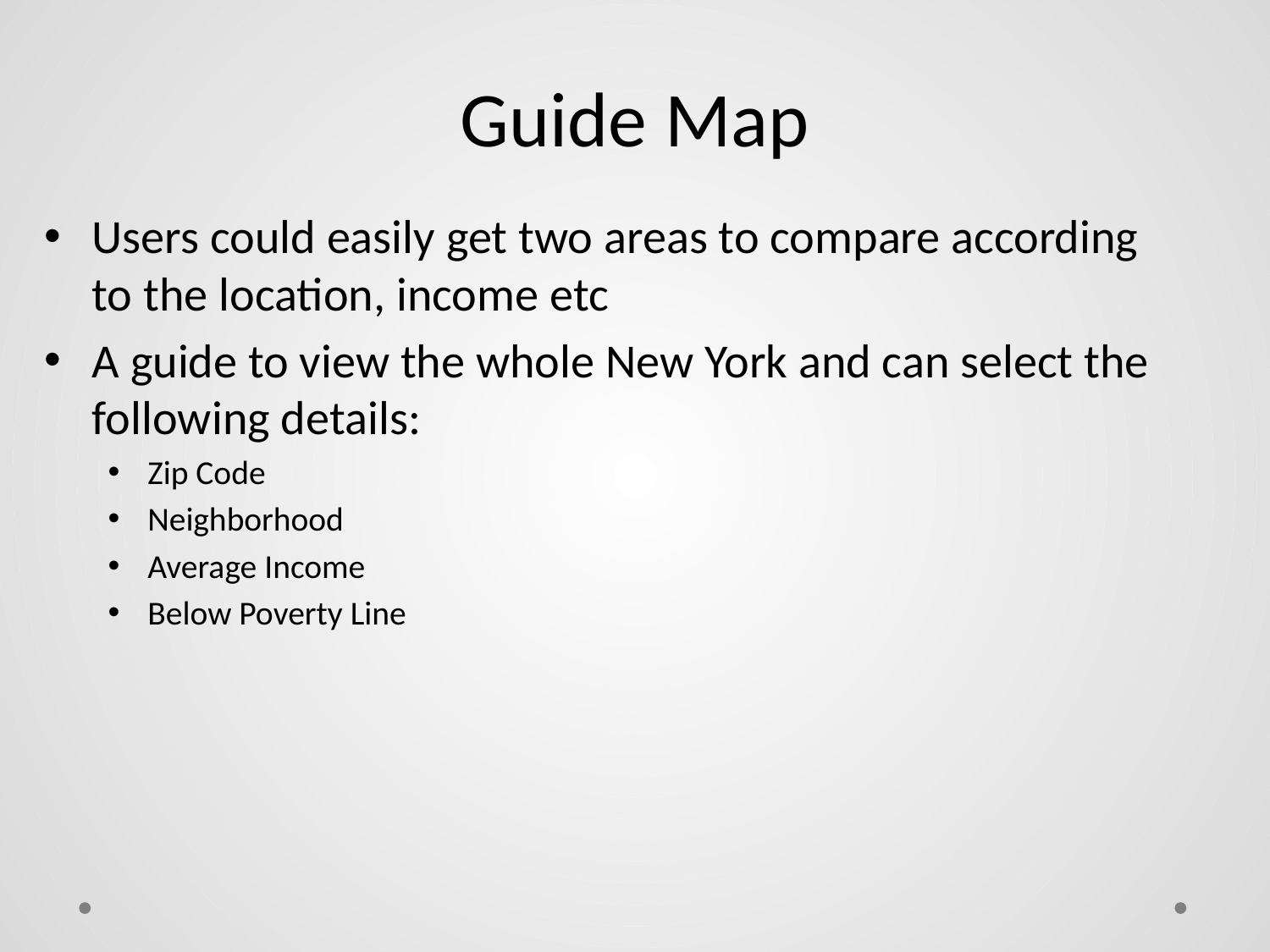

# Guide Map

Users could easily get two areas to compare according to the location, income etc
A guide to view the whole New York and can select the following details:
Zip Code
Neighborhood
Average Income
Below Poverty Line